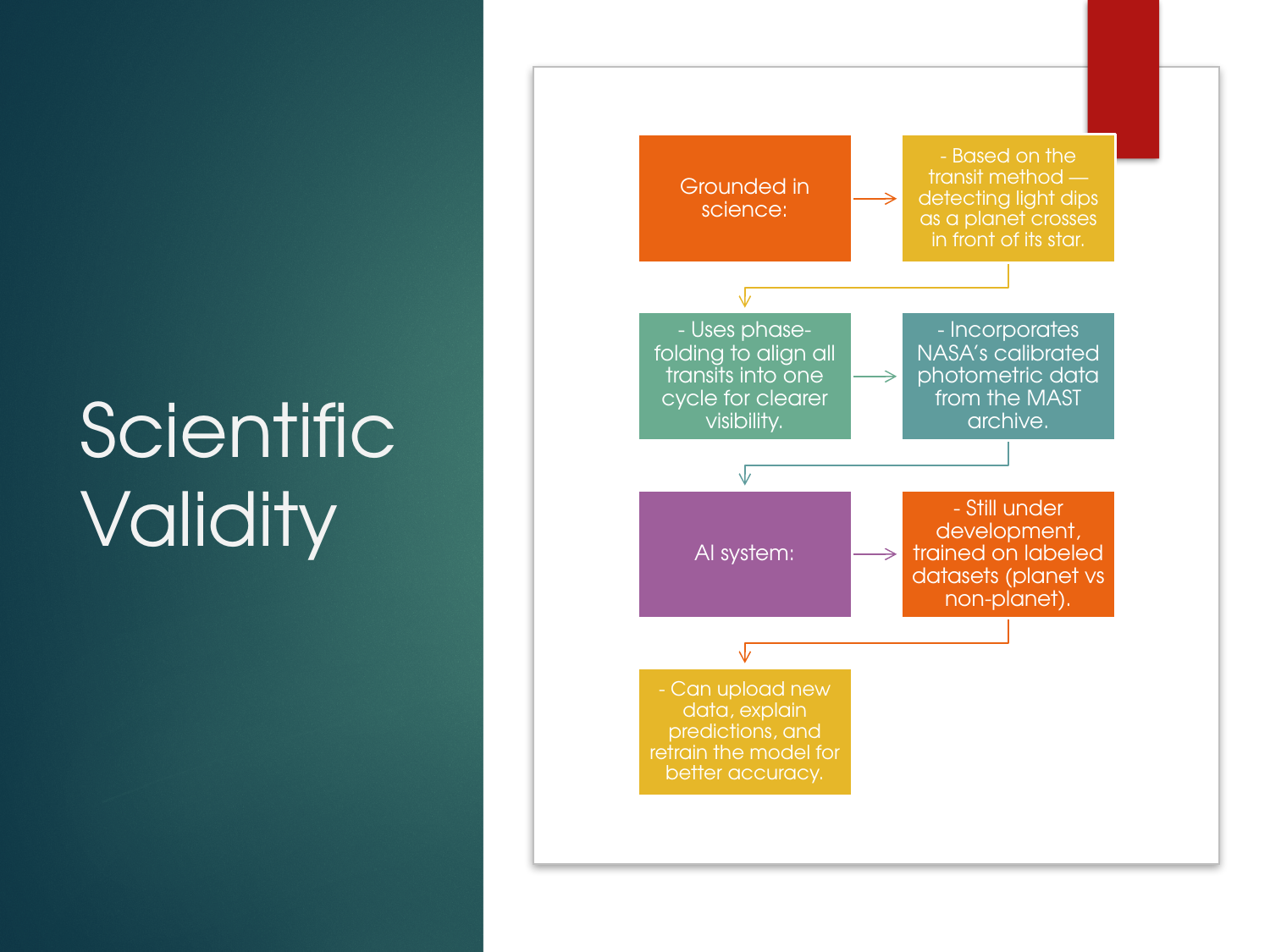

Grounded in science:

- Based on the transit method — detecting light dips as a planet crosses in front of its star.

- Uses phase-folding to align all transits into one cycle for clearer visibility.

- Incorporates NASA’s calibrated photometric data from the MAST archive.

AI system:

- Still under development, trained on labeled datasets (planet vs non-planet).
- Can upload new data, explain predictions, and retrain the model for better accuracy.
# Scientific Validity